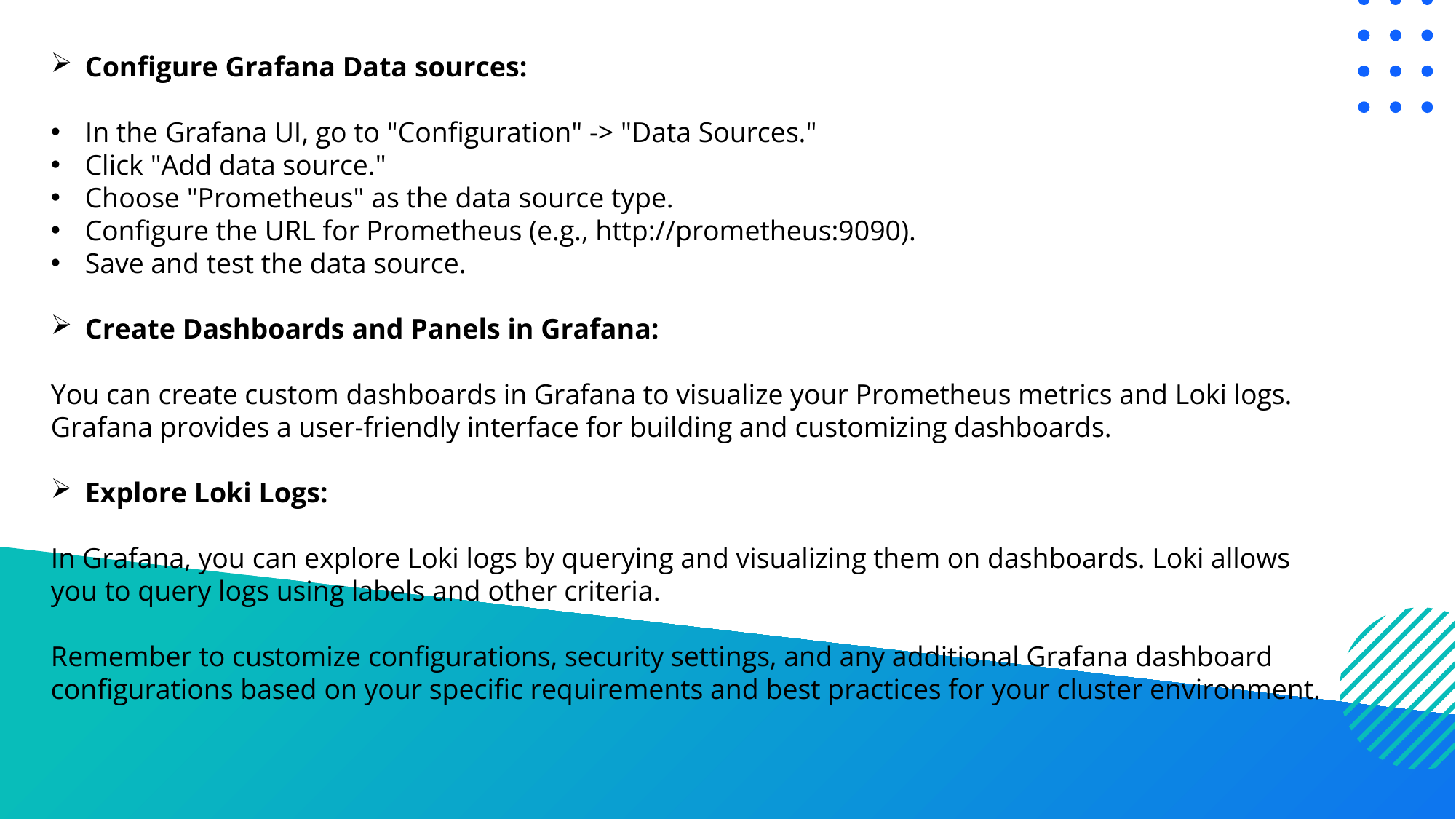

Configure Grafana Data sources:

In the Grafana UI, go to "Configuration" -> "Data Sources."
Click "Add data source."
Choose "Prometheus" as the data source type.
Configure the URL for Prometheus (e.g., http://prometheus:9090).
Save and test the data source.

Create Dashboards and Panels in Grafana:

You can create custom dashboards in Grafana to visualize your Prometheus metrics and Loki logs. Grafana provides a user-friendly interface for building and customizing dashboards.

Explore Loki Logs:

In Grafana, you can explore Loki logs by querying and visualizing them on dashboards. Loki allows you to query logs using labels and other criteria.

Remember to customize configurations, security settings, and any additional Grafana dashboard configurations based on your specific requirements and best practices for your cluster environment.